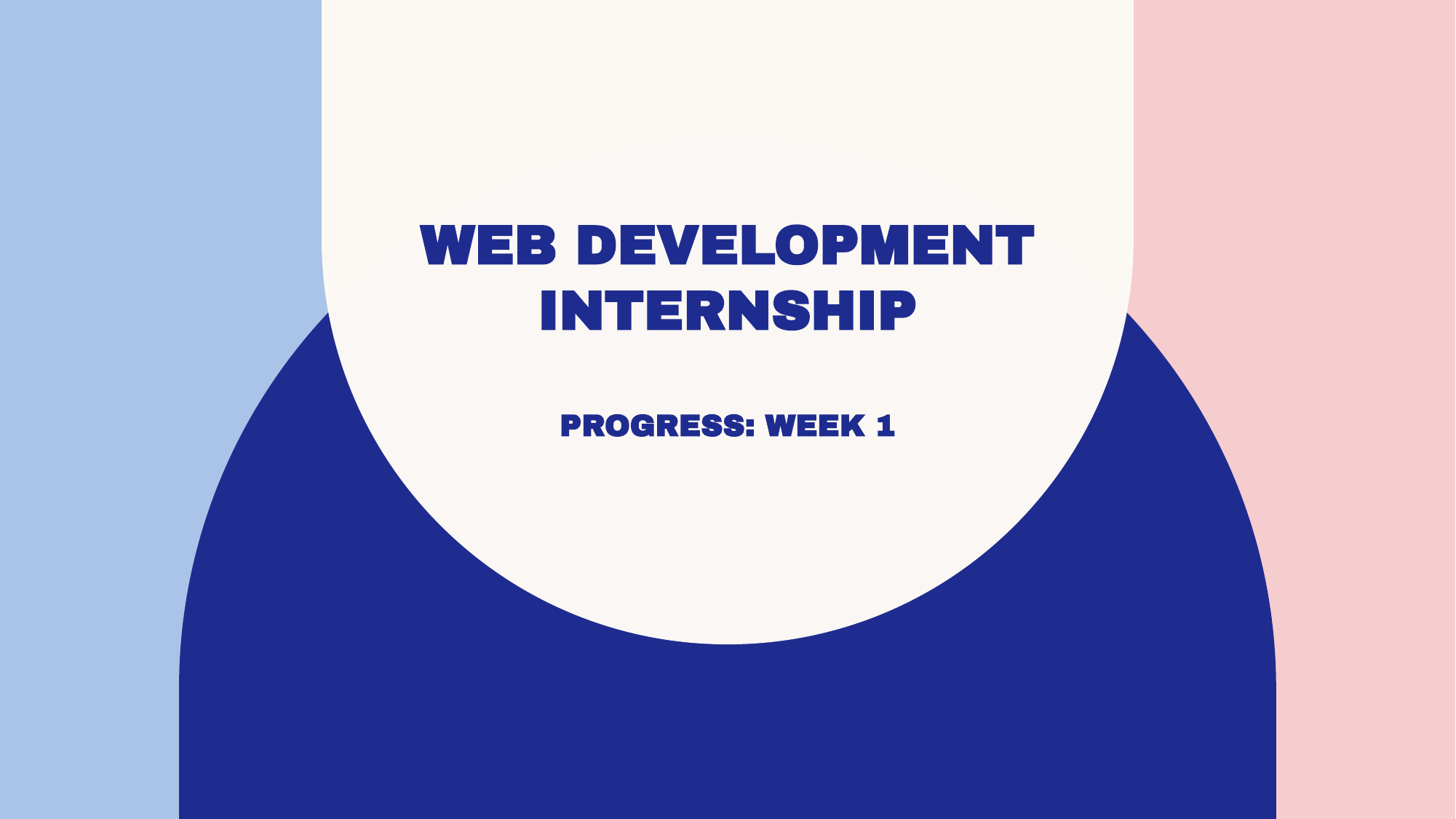

# Web development internship progress: week 1